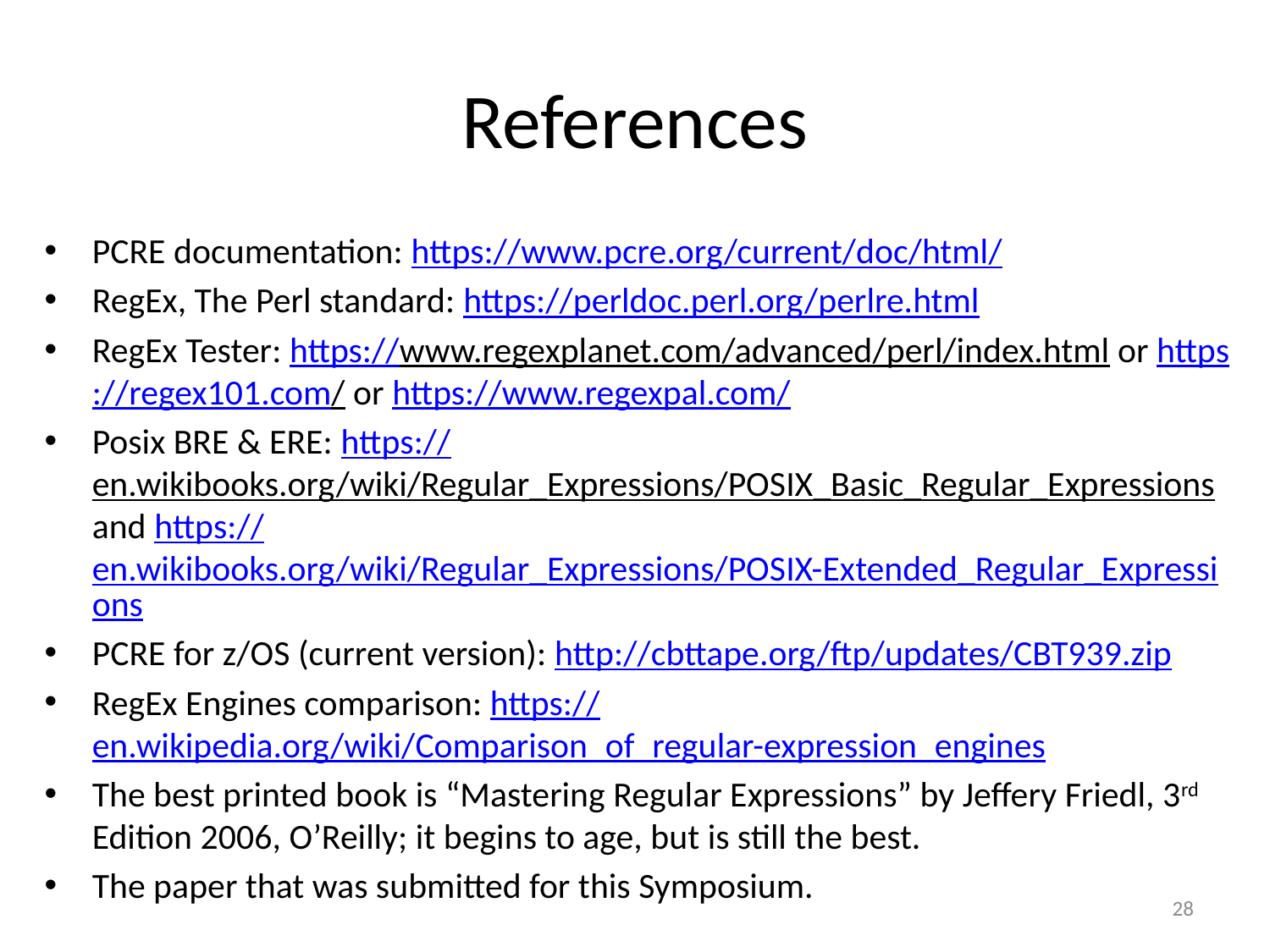

# References
PCRE documentation: https://www.pcre.org/current/doc/html/
RegEx, The Perl standard: https://perldoc.perl.org/perlre.html
RegEx Tester: https://www.regexplanet.com/advanced/perl/index.html or https://regex101.com/ or https://www.regexpal.com/
Posix BRE & ERE: https://en.wikibooks.org/wiki/Regular_Expressions/POSIX_Basic_Regular_Expressions and https://en.wikibooks.org/wiki/Regular_Expressions/POSIX-Extended_Regular_Expressions
PCRE for z/OS (current version): http://cbttape.org/ftp/updates/CBT939.zip
RegEx Engines comparison: https://en.wikipedia.org/wiki/Comparison_of_regular-expression_engines
The best printed book is “Mastering Regular Expressions” by Jeffery Friedl, 3rd Edition 2006, O’Reilly; it begins to age, but is still the best.
The paper that was submitted for this Symposium.

28